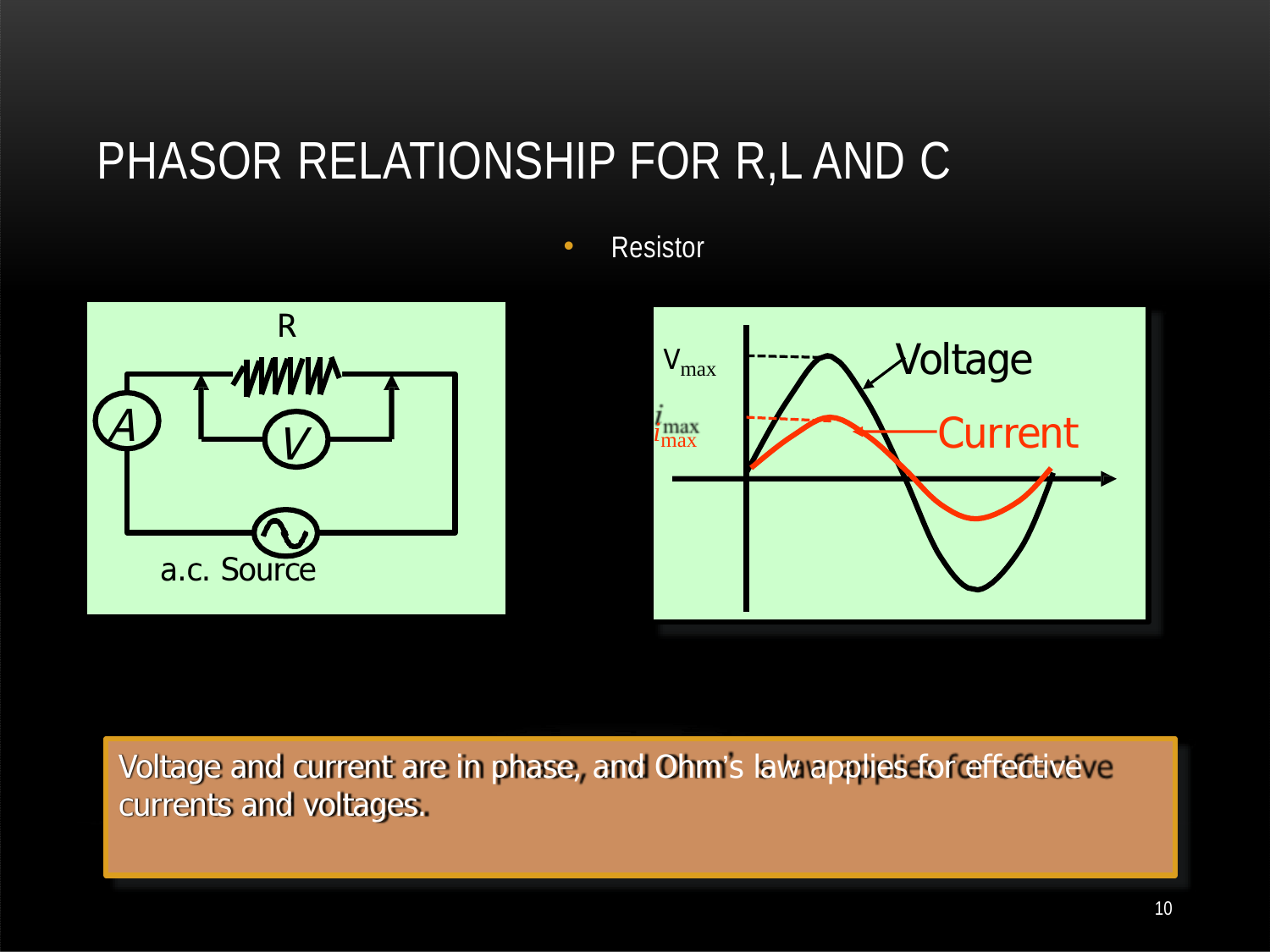

# PHASOR RELATIONSHIP FOR R,L AND C
Resistor

R

Voltage
Current

Vmax

A
imax

V

a.c. Source

Voltage and current are in phase, and Ohm’s law applies for effective  currents and voltages.

10